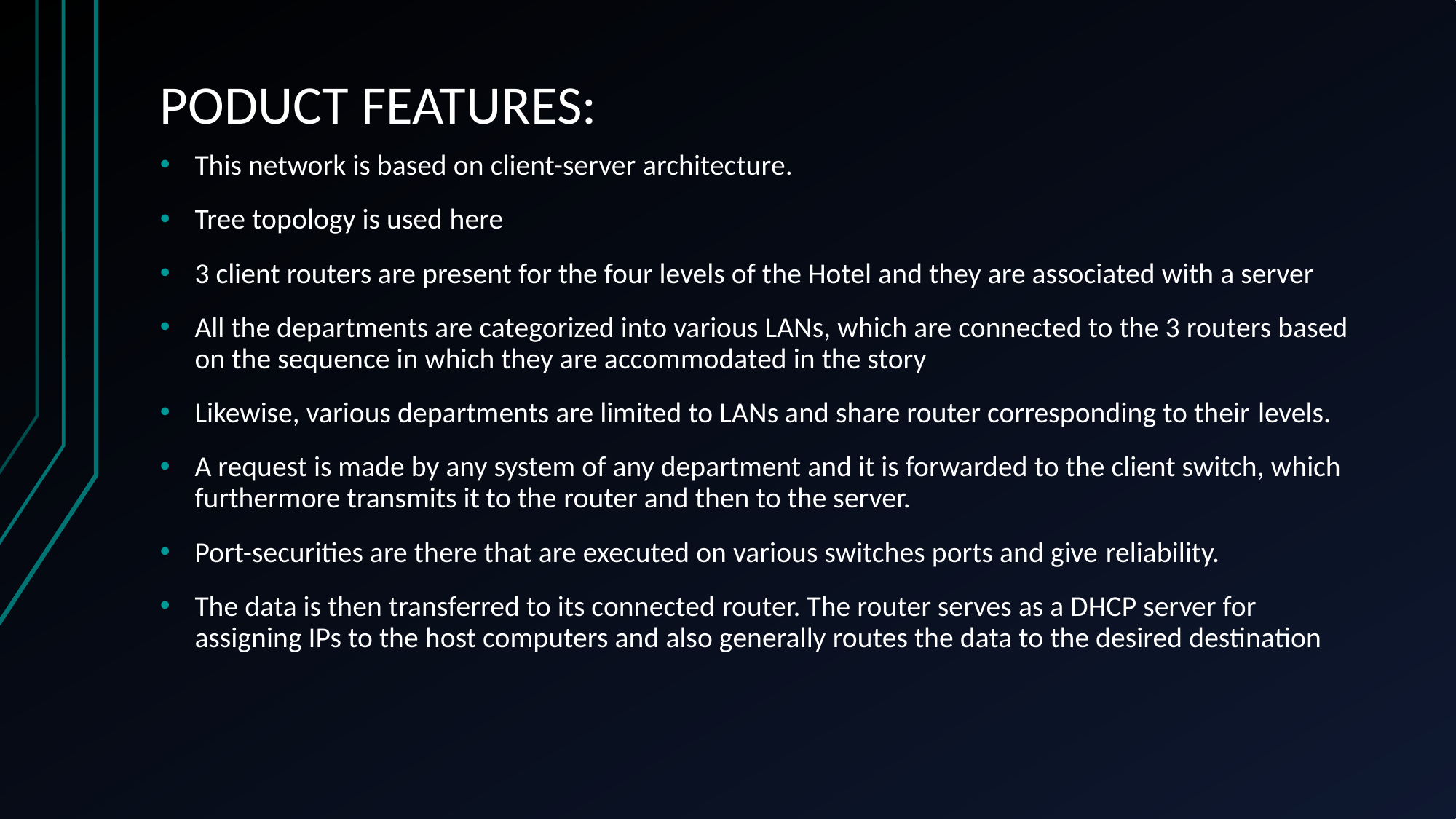

# PODUCT FEATURES:
This network is based on client-server architecture.
Tree topology is used here
3 client routers are present for the four levels of the Hotel and they are associated with a server
All the departments are categorized into various LANs, which are connected to the 3 routers based on the sequence in which they are accommodated in the story
Likewise, various departments are limited to LANs and share router corresponding to their levels.
A request is made by any system of any department and it is forwarded to the client switch, which furthermore transmits it to the router and then to the server.
Port-securities are there that are executed on various switches ports and give reliability.
The data is then transferred to its connected router. The router serves as a DHCP server for assigning IPs to the host computers and also generally routes the data to the desired destination